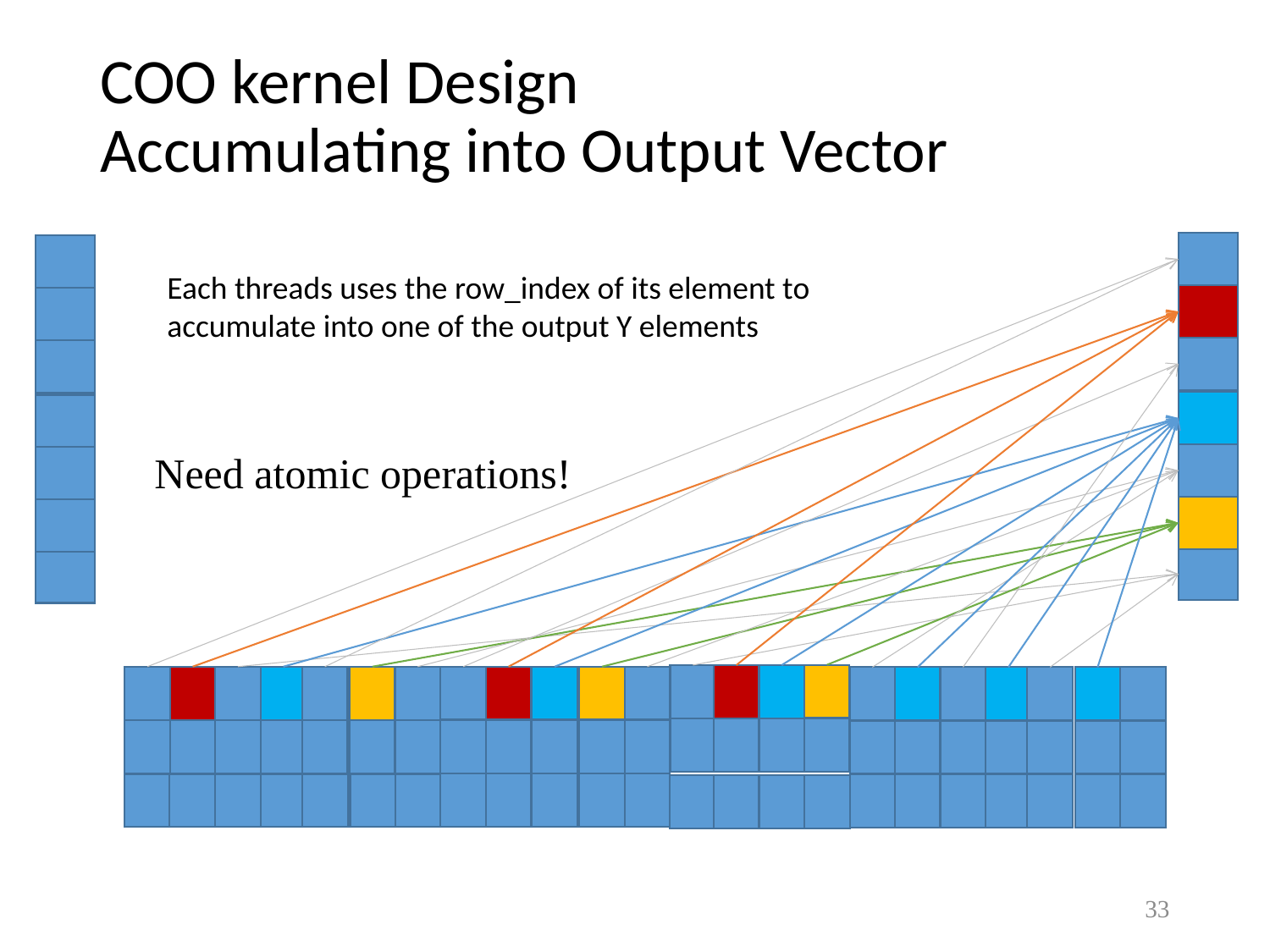

# COO kernel Design Accumulating into Output Vector
x
v
Ax = v
Each threads uses the row_index of its element to accumulate into one of the output Y elements

Need atomic operations!

Row
Col

Data

A
33